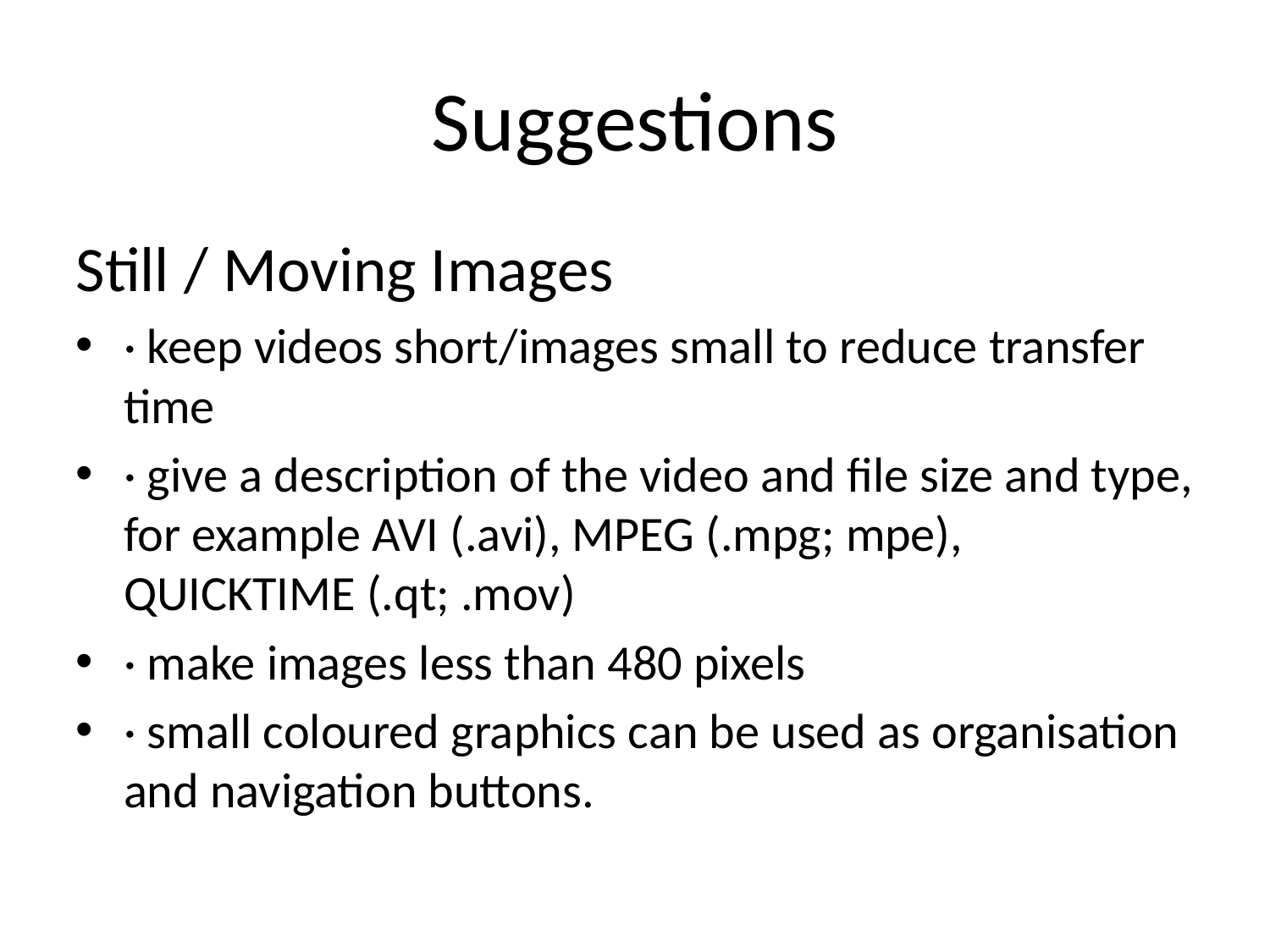

# Suggestions
Still / Moving Images
· keep videos short/images small to reduce transfer time
· give a description of the video and file size and type, for example AVI (.avi), MPEG (.mpg; mpe), QUICKTIME (.qt; .mov)
· make images less than 480 pixels
· small coloured graphics can be used as organisation and navigation buttons.